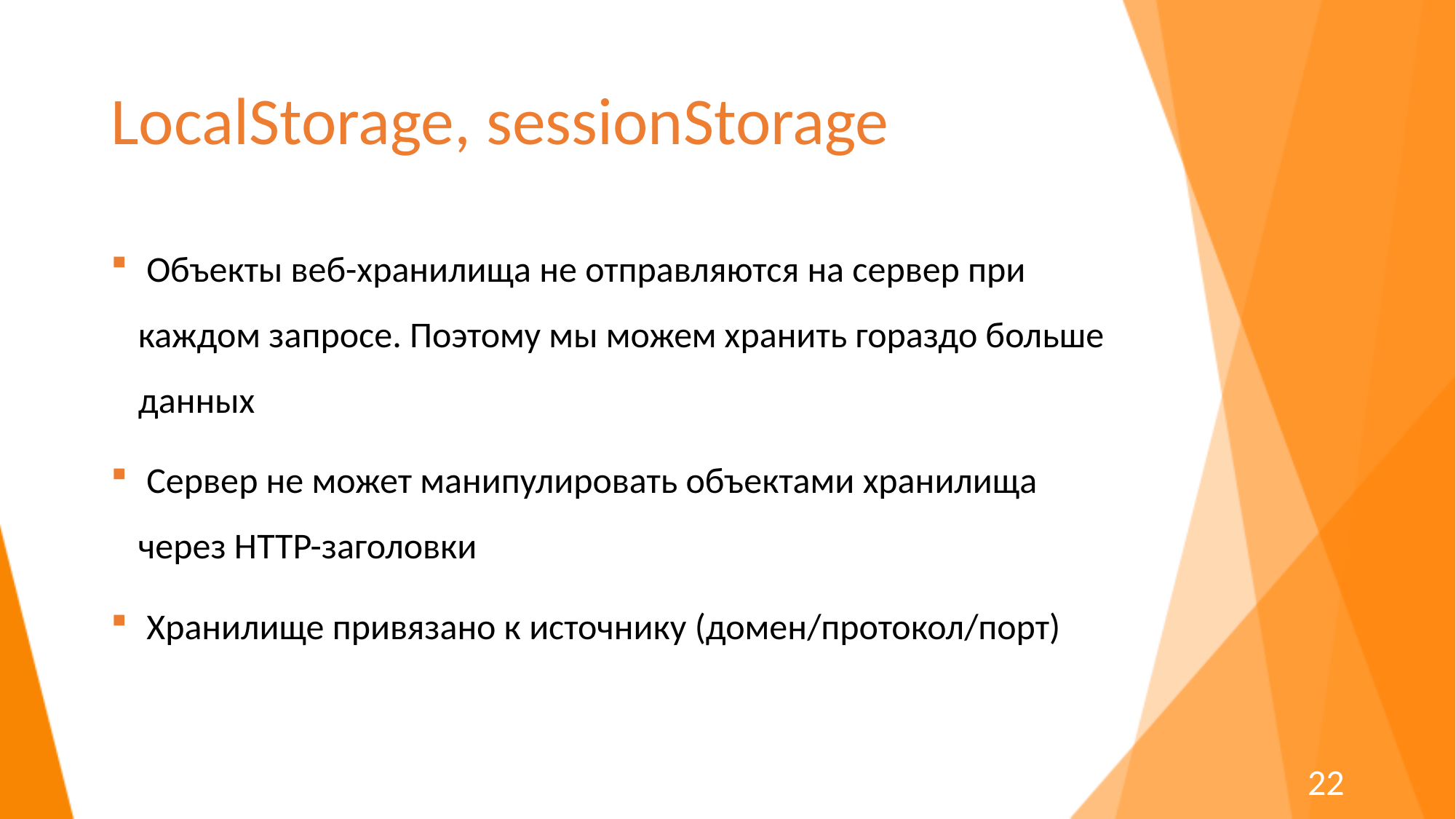

# LocalStorage, sessionStorage
 Объекты веб-хранилища не отправляются на сервер при каждом запросе. Поэтому мы можем хранить гораздо больше данных
 Сервер не может манипулировать объектами хранилища через HTTP-заголовки
 Хранилище привязано к источнику (домен/протокол/порт)
22